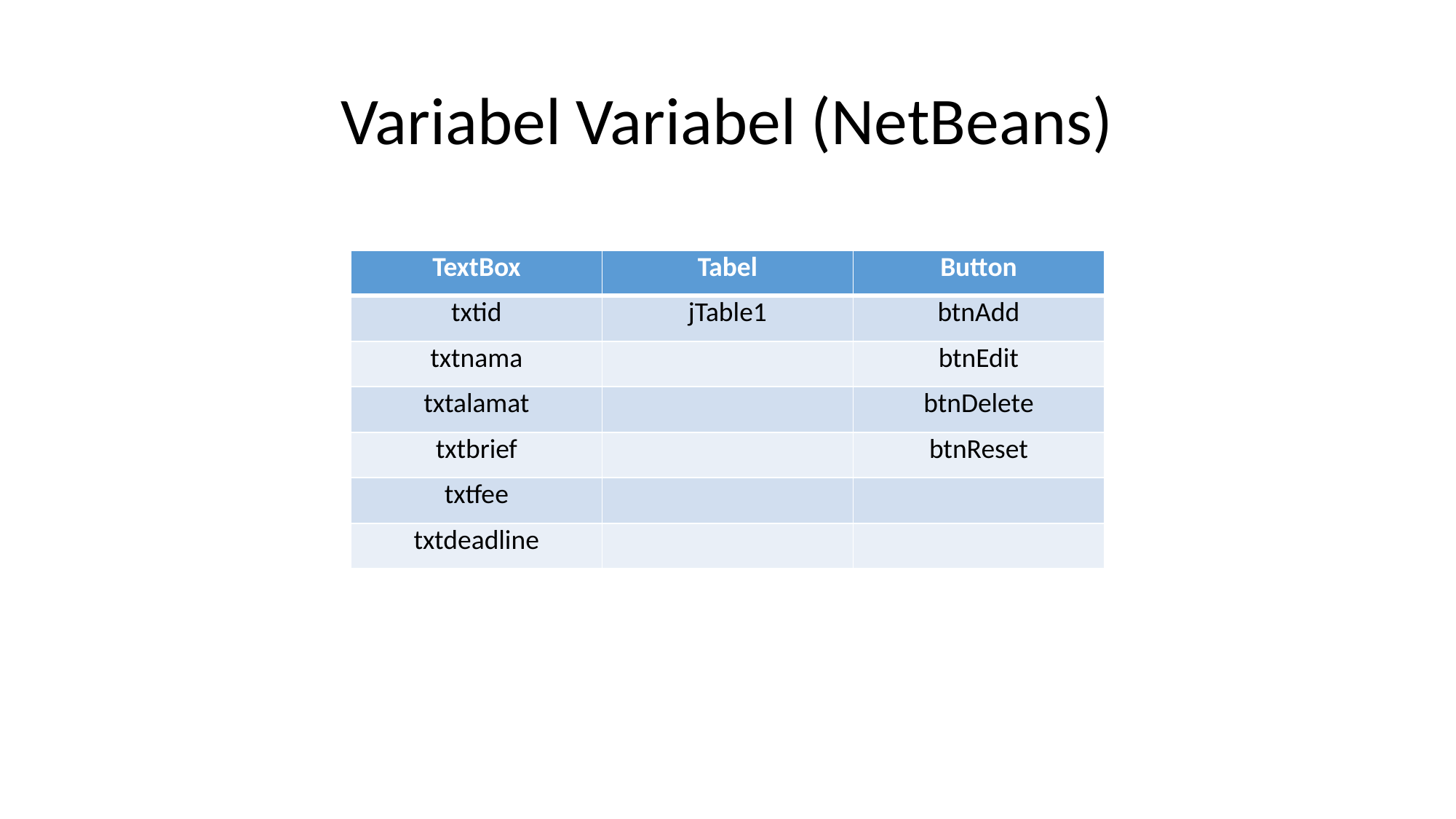

# Variabel Variabel (NetBeans)
| TextBox | Tabel | Button |
| --- | --- | --- |
| txtid | jTable1 | btnAdd |
| txtnama |  | btnEdit |
| txtalamat |  | btnDelete |
| txtbrief |  | btnReset |
| txtfee |  |  |
| txtdeadline |  |  |